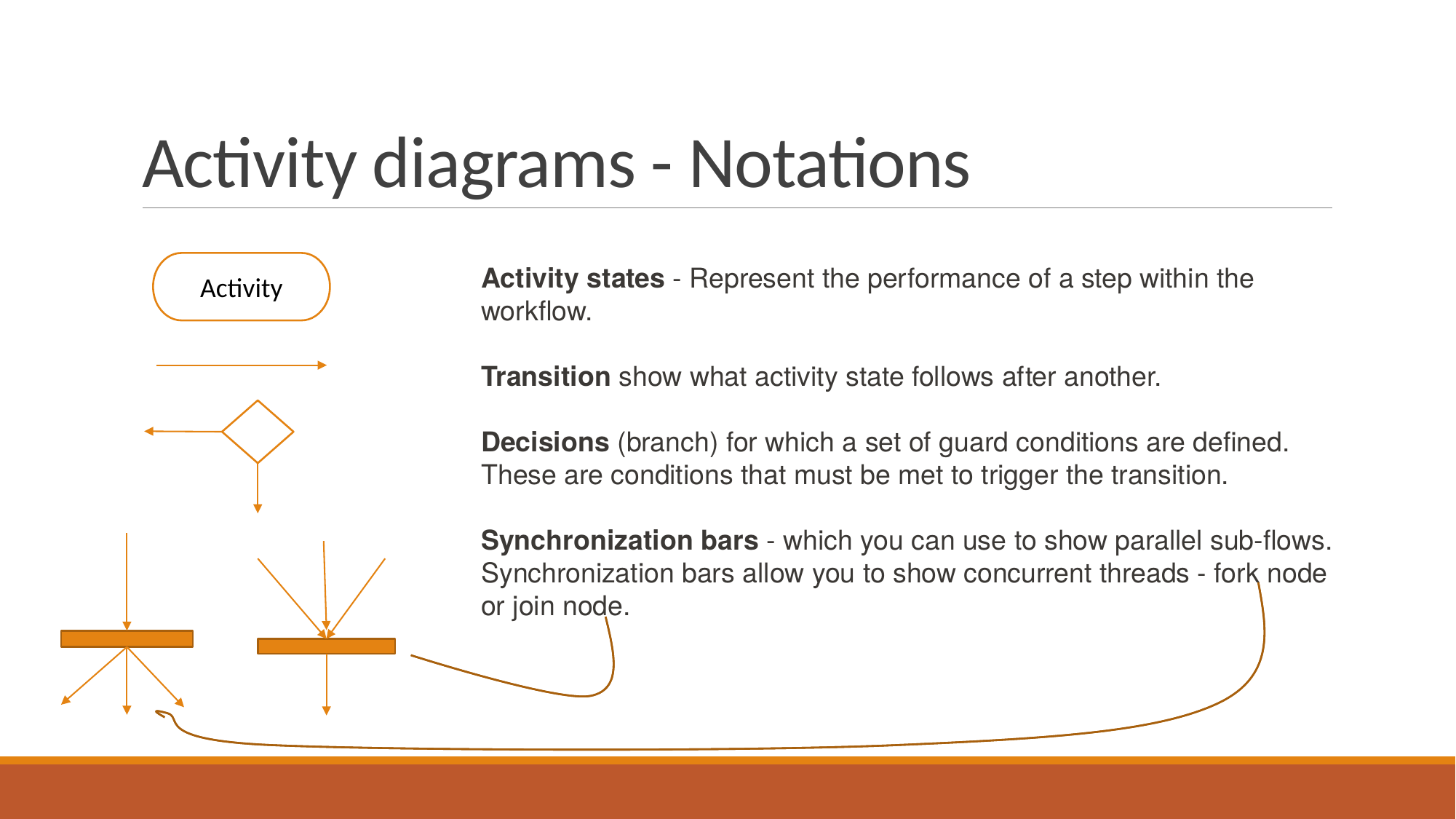

# Activity diagrams - Notations
Activity
Activity states - Represent the performance of a step within the workflow.

Transition show what activity state follows after another.

Decisions (branch) for which a set of guard conditions are defined. These are conditions that must be met to trigger the transition.

Synchronization bars - which you can use to show parallel sub-flows. Synchronization bars allow you to show concurrent threads - fork node or join node.